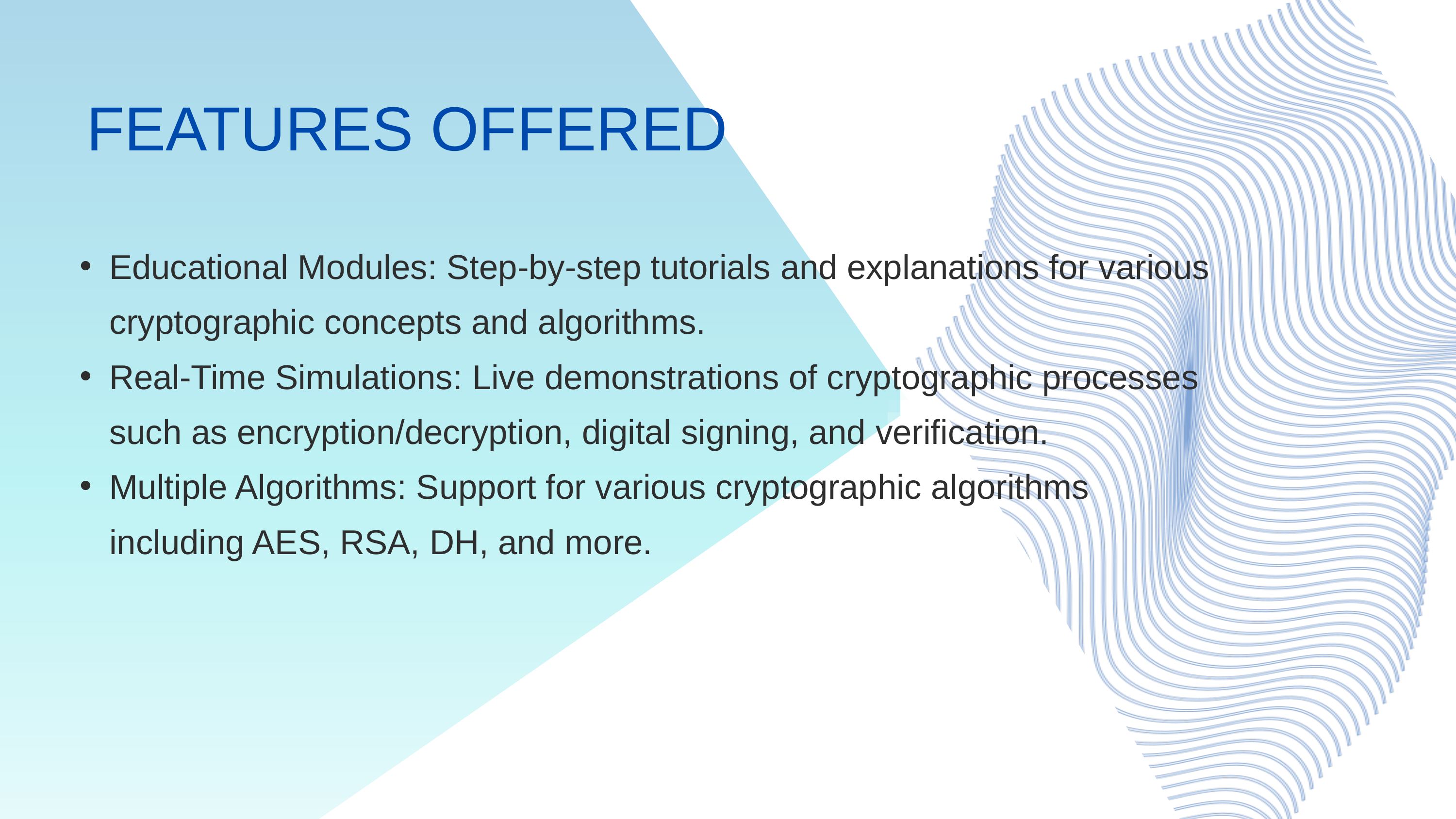

FEATURES OFFERED

Educational Modules: Step-by-step tutorials and explanations for various cryptographic concepts and algorithms.
Real-Time Simulations: Live demonstrations of cryptographic processes such as encryption/decryption, digital signing, and verification.
Multiple Algorithms: Support for various cryptographic algorithms including AES, RSA, DH, and more.